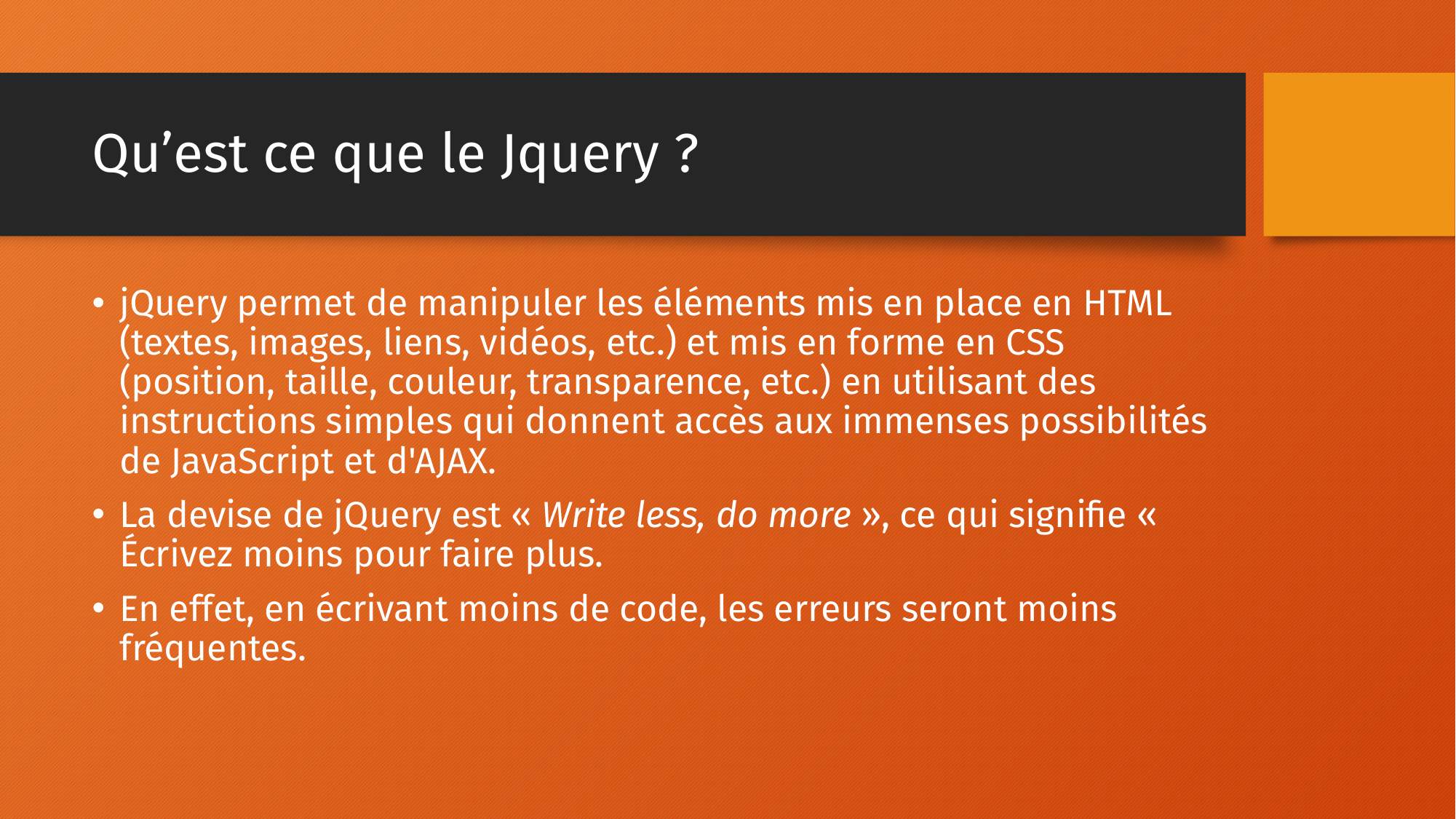

# Qu’est ce que le Jquery ?
jQuery permet de manipuler les éléments mis en place en HTML (textes, images, liens, vidéos, etc.) et mis en forme en CSS (position, taille, couleur, transparence, etc.) en utilisant des instructions simples qui donnent accès aux immenses possibilités de JavaScript et d'AJAX.
La devise de jQuery est « Write less, do more », ce qui signifie « Écrivez moins pour faire plus.
En effet, en écrivant moins de code, les erreurs seront moins fréquentes.